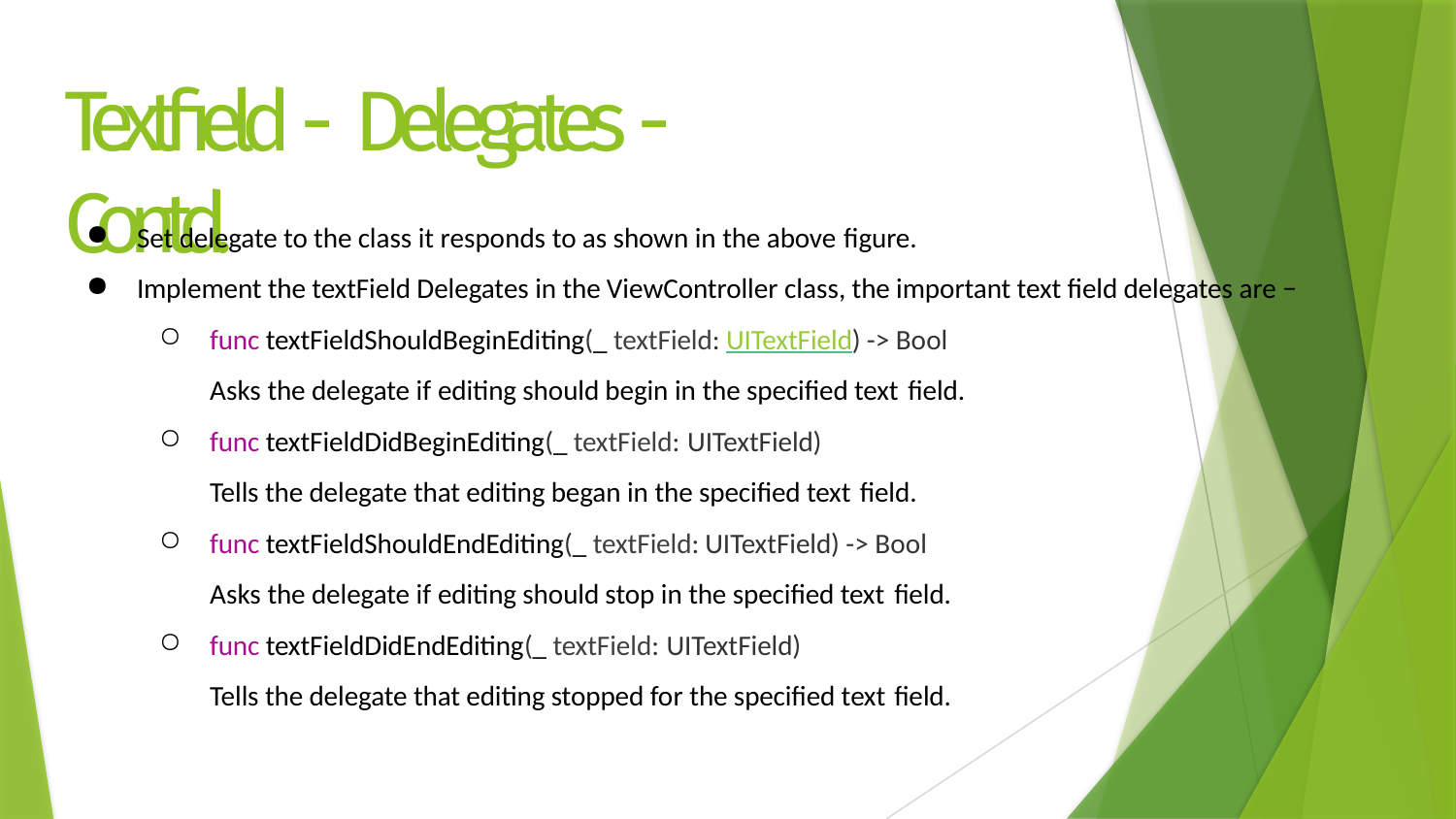

# Textfield - Delegates - Contd.
Set delegate to the class it responds to as shown in the above figure.
Implement the textField Delegates in the ViewController class, the important text field delegates are −
func textFieldShouldBeginEditing(_ textField: UITextField) -> Bool  Asks the delegate if editing should begin in the specified text field.
func textFieldDidBeginEditing(_ textField: UITextField)
Tells the delegate that editing began in the specified text field.
func textFieldShouldEndEditing(_ textField: UITextField) -> Bool  Asks the delegate if editing should stop in the specified text field.
func textFieldDidEndEditing(_ textField: UITextField)
Tells the delegate that editing stopped for the specified text field.